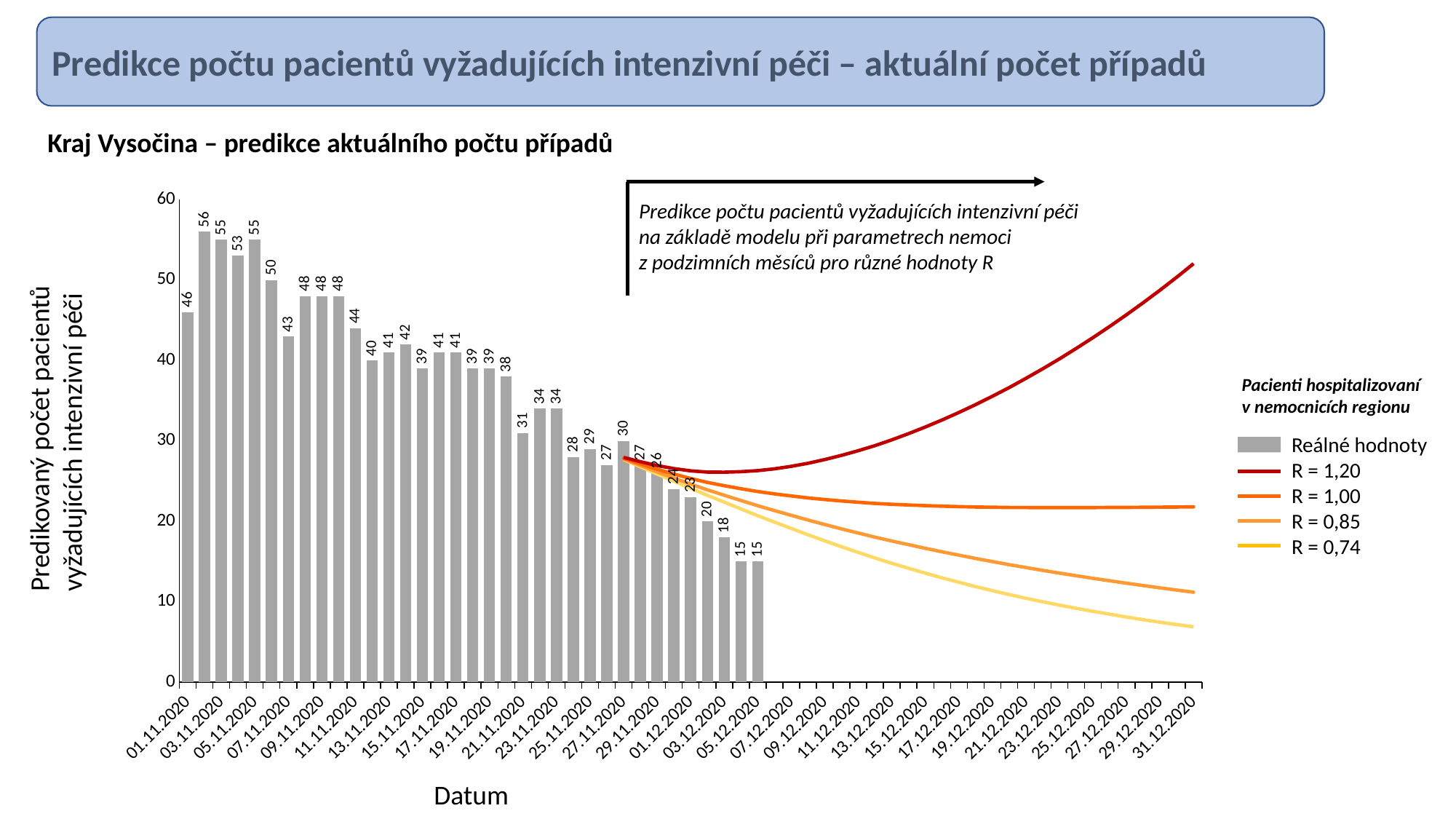

Predikce počtu pacientů vyžadujících intenzivní péči – aktuální počet případů
Kraj Vysočina – predikce aktuálního počtu případů

### Chart

| Category | Reálné hodnoty | R = 0.74 | R = 0.85 | R = 1.00 | R = 1.20 |  |
|---|---|---|---|---|---|---|
| 01.11.2020 | 46.0 | None | None | None | None | None |
| 02.11.2020 | 56.0 | None | None | None | None | None |
| 03.11.2020 | 55.0 | None | None | None | None | None |
| 04.11.2020 | 53.0 | None | None | None | None | None |
| 05.11.2020 | 55.0 | None | None | None | None | None |
| 06.11.2020 | 50.0 | None | None | None | None | None |
| 07.11.2020 | 43.0 | None | None | None | None | None |
| 08.11.2020 | 48.0 | None | None | None | None | None |
| 09.11.2020 | 48.0 | None | None | None | None | None |
| 10.11.2020 | 48.0 | None | None | None | None | None |
| 11.11.2020 | 44.0 | None | None | None | None | None |
| 12.11.2020 | 40.0 | None | None | None | None | None |
| 13.11.2020 | 41.0 | None | None | None | None | None |
| 14.11.2020 | 42.0 | None | None | None | None | None |
| 15.11.2020 | 39.0 | None | None | None | None | None |
| 16.11.2020 | 41.0 | None | None | None | None | None |
| 17.11.2020 | 41.0 | None | None | None | None | None |
| 18.11.2020 | 39.0 | None | None | None | None | None |
| 19.11.2020 | 39.0 | None | None | None | None | None |
| 20.11.2020 | 38.0 | None | None | None | None | None |
| 21.11.2020 | 31.0 | None | None | None | None | None |
| 22.11.2020 | 34.0 | None | None | None | None | None |
| 23.11.2020 | 34.0 | None | None | None | None | None |
| 24.11.2020 | 28.0 | None | None | None | None | None |
| 25.11.2020 | 29.0 | None | None | None | None | None |
| 26.11.2020 | 27.0 | None | None | None | None | None |
| 27.11.2020 | 30.0 | 27.68810060970169 | 27.752919999523247 | 27.837920624170522 | 27.951482826918586 | None |
| 28.11.2020 | 27.0 | 26.788130966040974 | 26.942849055371845 | 27.146305632902106 | 27.417519180321367 | None |
| 29.11.2020 | 26.0 | 25.880751390709214 | 26.139574162660494 | 26.47982258916814 | 26.933431368366836 | None |
| 30.11.2020 | 24.0 | 25.0 | 25.38093132042638 | 25.88506926859077 | 26.563861608800213 | None |
| 01.12.2020 | 23.0 | 24.10403226375992 | 24.62480549250536 | 25.322863682016187 | 26.27802626639088 | None |
| 02.12.2020 | 20.0 | 23.228784501043382 | 23.90822469995756 | 24.833218422647445 | 26.12336228486189 | None |
| 03.12.2020 | 18.0 | 22.385805595561934 | 23.242071864573504 | 24.427219600448755 | 26.11350246040107 | None |
| 04.12.2020 | 15.0 | 21.53952968433778 | 22.58327122554847 | 24.050769339675032 | 26.177496721702834 | None |
| 05.12.2020 | 15.0 | 20.70134648864731 | 21.93775310203465 | 23.702546272934264 | 26.306252518777757 | None |
| 06.12.2020 | None | 19.90096514713134 | 21.333487589359663 | 23.410061450453743 | 26.53170153884796 | None |
| 07.12.2020 | None | 19.113784417754637 | 20.74570545021136 | 23.15124547272433 | 26.841718788984284 | None |
| 08.12.2020 | None | 18.324888938450947 | 20.157272366051675 | 22.906636065357915 | 27.216167480270794 | None |
| 09.12.2020 | None | 17.573212847065747 | 19.6045091896279 | 22.708124972826358 | 27.68131658574928 | None |
| 10.12.2020 | None | 16.8345661295782 | 19.06067615117126 | 22.525077152035102 | 28.200981434138495 | None |
| 11.12.2020 | None | 16.129101332448954 | 18.543636633399473 | 22.372153564941502 | 28.786705230079217 | None |
| 12.12.2020 | None | 15.433601774247734 | 18.029251343037807 | 22.22391903208445 | 29.416048747020987 | None |
| 13.12.2020 | None | 14.78470610500685 | 17.553320530067584 | 22.116063138733956 | 30.128417016231747 | None |
| 14.12.2020 | None | 14.161217627644993 | 17.094868287833556 | 22.028048973870348 | 30.90521172204478 | None |
| 15.12.2020 | None | 13.553917473348154 | 16.64382465951154 | 21.94737739006965 | 31.730317694277943 | None |
| 16.12.2020 | None | 12.971057171192772 | 16.20737804103358 | 21.87878440841067 | 32.604999655984926 | None |
| 17.12.2020 | None | 12.419004411095958 | 15.791643080264935 | 21.827770473144092 | 33.53641819347084 | None |
| 18.12.2020 | None | 11.884227020612947 | 15.3831227045089 | 21.780467393148214 | 34.512832379308065 | None |
| 19.12.2020 | None | 11.380778208413878 | 14.995580248430626 | 21.750331258892558 | 35.549285189699944 | None |
| 20.12.2020 | None | 10.8926844883826 | 14.613628067177267 | 21.72166969851143 | 36.6316341089466 | None |
| 21.12.2020 | None | 10.439051583254296 | 14.256778788671472 | 21.713382589322446 | 37.77795657976462 | None |
| 22.12.2020 | None | 9.995948855580478 | 13.900670664599946 | 21.700349012243617 | 38.962646425741326 | None |
| 23.12.2020 | None | 9.57790980665608 | 13.560172745997129 | 21.696927288134805 | 40.2011769081399 | None |
| 24.12.2020 | None | 9.186123413500622 | 13.236803607023786 | 21.704977027508967 | 41.498135999554734 | None |
| 25.12.2020 | None | 8.803605233668312 | 12.913860468441053 | 21.707546644771476 | 42.83804277139143 | None |
| 26.12.2020 | None | 8.44891181621803 | 12.610273235813345 | 21.723427998882578 | 44.24048367994956 | None |
| 27.12.2020 | None | 8.099706734540906 | 12.304497608875044 | 21.730962266661724 | 45.68496082214821 | None |
| 28.12.2020 | None | 7.774488294318671 | 12.015244179304382 | 21.748604894670006 | 47.190788145284586 | None |
| 29.12.2020 | None | 7.458286699515233 | 11.727707468546242 | 21.761467390491877 | 48.744666296652554 | None |
| 30.12.2020 | None | 7.160764493664924 | 11.451747999013294 | 21.779891239932066 | 50.359199771759606 | None |
| 31.12.2020 | None | 6.879438965374424 | 11.18555096223103 | 21.801652954763416 | 52.03417618170427 | None |
Predikce počtu pacientů vyžadujících intenzivní péči
na základě modelu při parametrech nemoci
z podzimních měsíců pro různé hodnoty R
Pacienti hospitalizovaní v nemocnicích regionu
Predikovaný počet pacientů
vyžadujících intenzivní péči
Reálné hodnoty
R = 1,20
R = 1,00
R = 0,85
R = 0,74

Datum